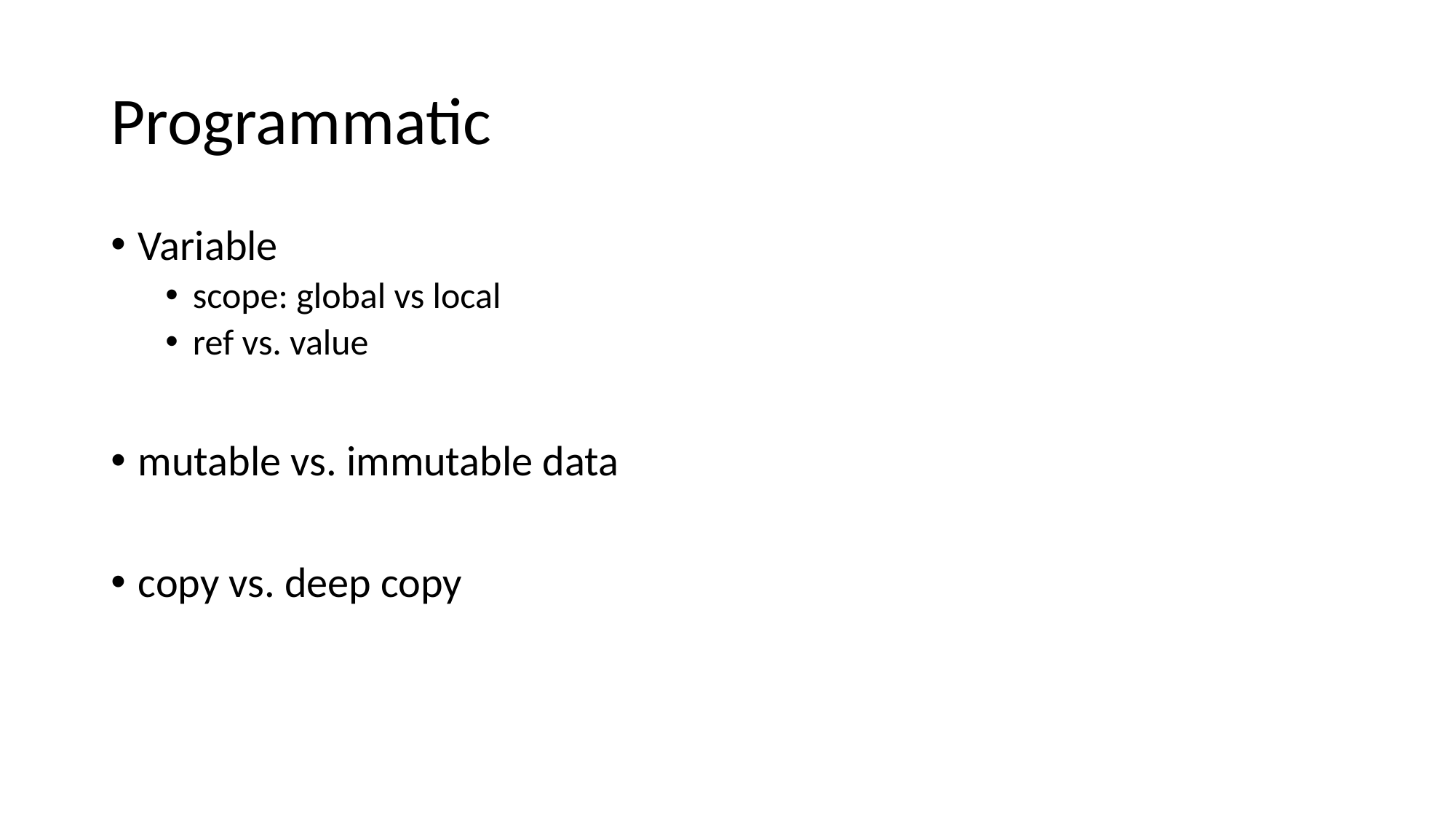

# Programmatic
Variable
scope: global vs local
ref vs. value

mutable vs. immutable data

copy vs. deep copy